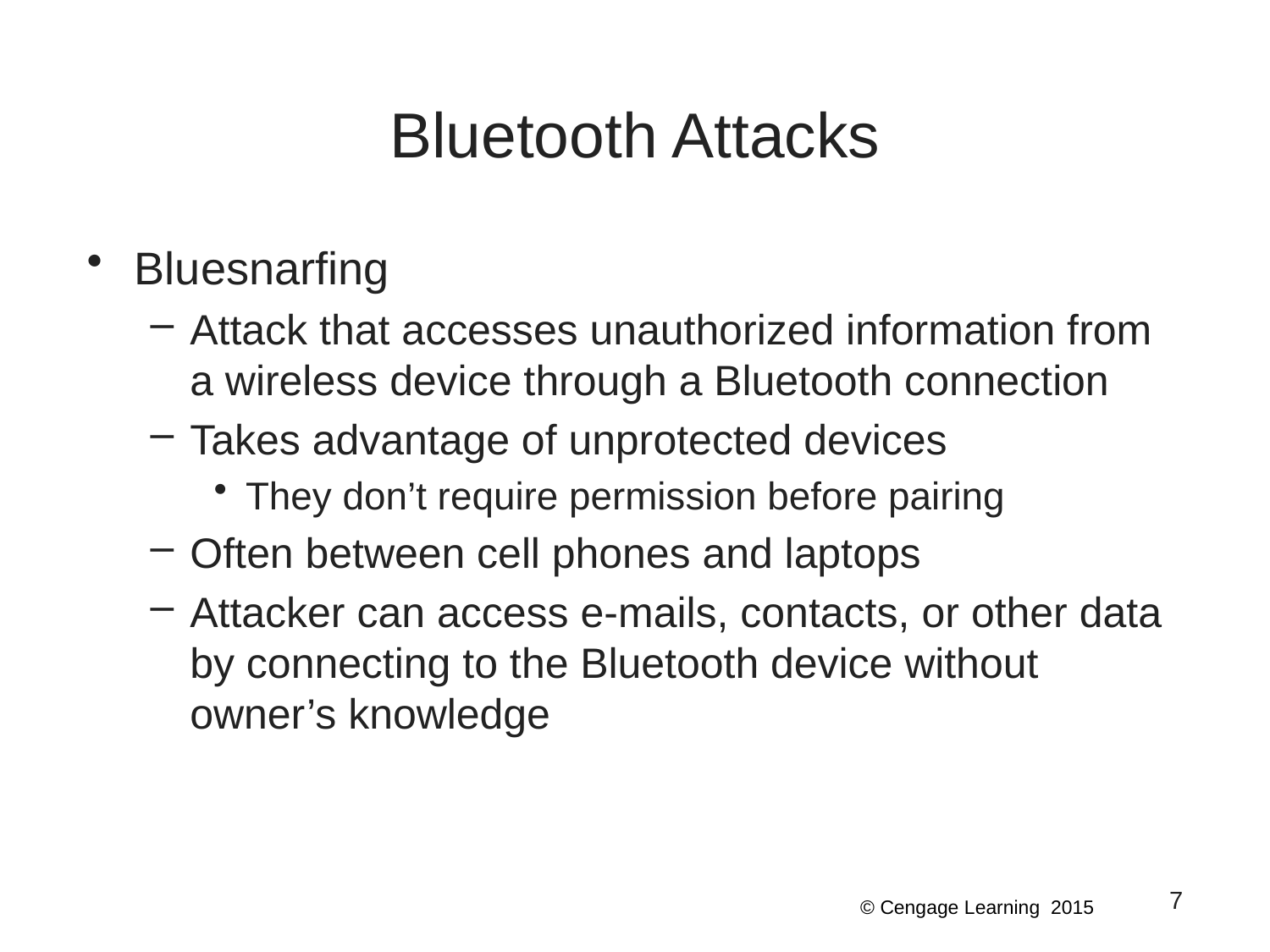

# Bluetooth Attacks
Bluesnarfing
Attack that accesses unauthorized information from a wireless device through a Bluetooth connection
Takes advantage of unprotected devices
They don’t require permission before pairing
Often between cell phones and laptops
Attacker can access e-mails, contacts, or other data by connecting to the Bluetooth device without owner’s knowledge

7